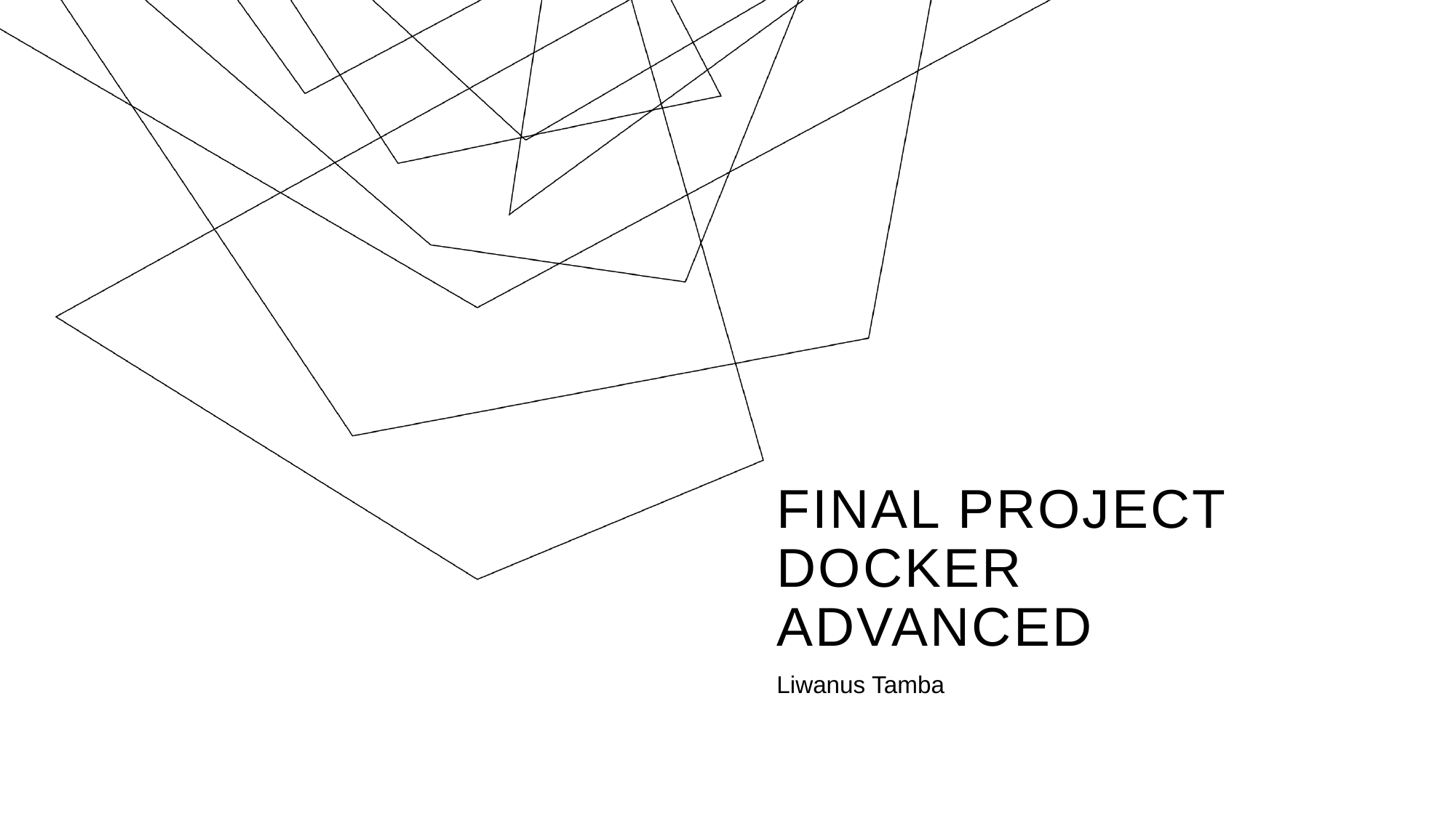

# Final project docker advanced
Liwanus Tamba